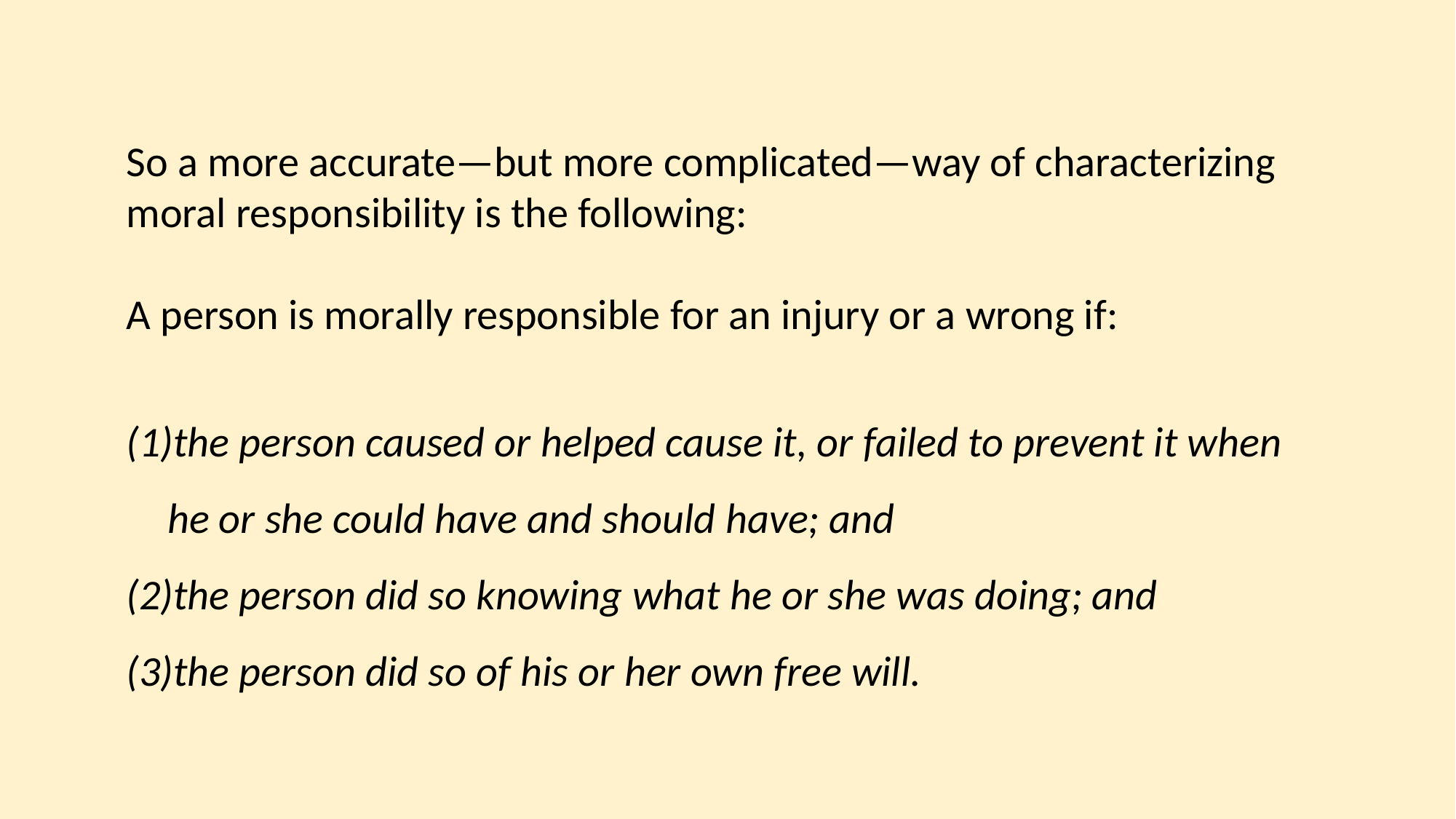

So a more accurate—but more complicated—way of characterizing moral responsibility is the following:

A person is morally responsible for an injury or a wrong if:

the person caused or helped cause it, or failed to prevent it when he or she could have and should have; and
the person did so knowing what he or she was doing; and
the person did so of his or her own free will.